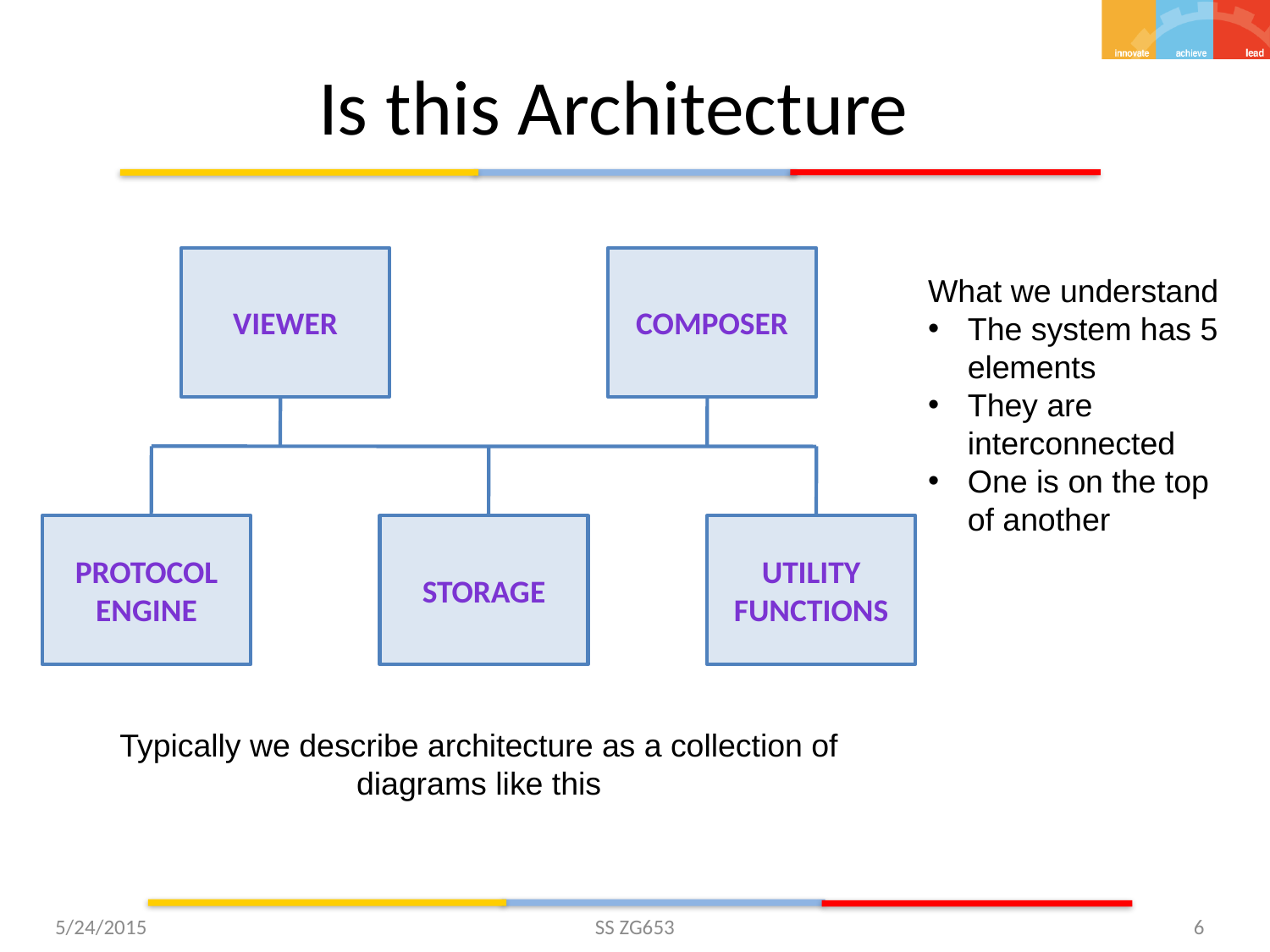

# Is this Architecture
Viewer
Composer
What we understand
The system has 5 elements
They are interconnected
One is on the top of another

Protocol Engine
Storage
Utility Functions
Typically we describe architecture as a collection of diagrams like this
5/24/2015
SS ZG653
6